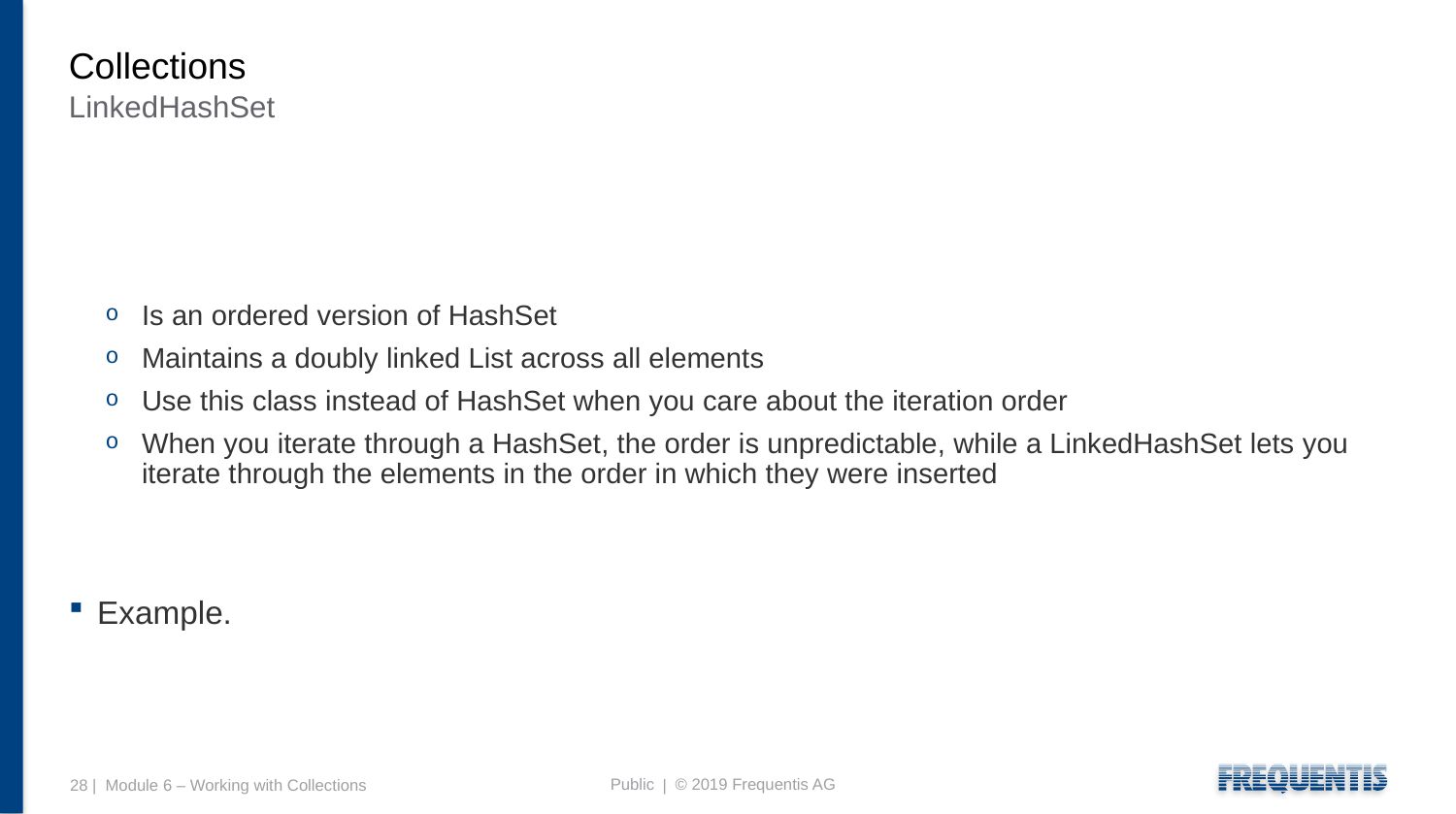

# Collections
LinkedHashSet

Is an ordered version of HashSet
Maintains a doubly linked List across all elements
Use this class instead of HashSet when you care about the iteration order
When you iterate through a HashSet, the order is unpredictable, while a LinkedHashSet lets you iterate through the elements in the order in which they were inserted

Example.